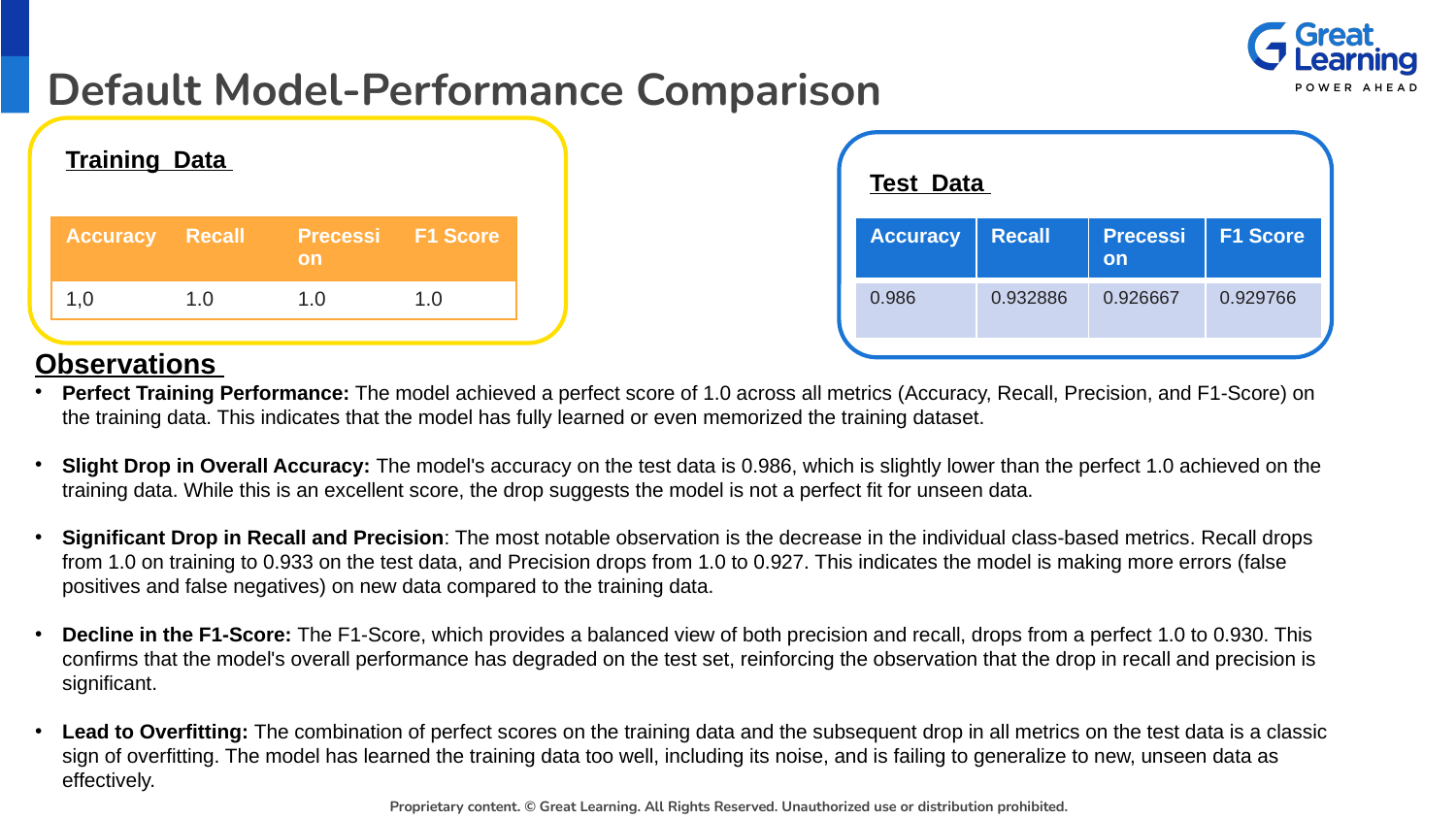

# Default Model-Performance Comparison

Training  Data
Test  Data
| Accuracy | Recall | Precession | F1 Score |
| --- | --- | --- | --- |
| 1,0 | 1.0 | 1.0 | 1.0 |
| Accuracy | Recall | Precession | F1 Score |
| --- | --- | --- | --- |
| 0.986 | 0.932886 | 0.926667 | 0.929766 |
Observations
Perfect Training Performance: The model achieved a perfect score of 1.0 across all metrics (Accuracy, Recall, Precision, and F1-Score) on the training data. This indicates that the model has fully learned or even memorized the training dataset.

Slight Drop in Overall Accuracy: The model's accuracy on the test data is 0.986, which is slightly lower than the perfect 1.0 achieved on the training data. While this is an excellent score, the drop suggests the model is not a perfect fit for unseen data.

Significant Drop in Recall and Precision: The most notable observation is the decrease in the individual class-based metrics. Recall drops from 1.0 on training to 0.933 on the test data, and Precision drops from 1.0 to 0.927. This indicates the model is making more errors (false positives and false negatives) on new data compared to the training data.

Decline in the F1-Score: The F1-Score, which provides a balanced view of both precision and recall, drops from a perfect 1.0 to 0.930. This confirms that the model's overall performance has degraded on the test set, reinforcing the observation that the drop in recall and precision is significant.

Lead to Overfitting: The combination of perfect scores on the training data and the subsequent drop in all metrics on the test data is a classic sign of overfitting. The model has learned the training data too well, including its noise, and is failing to generalize to new, unseen data as effectively.